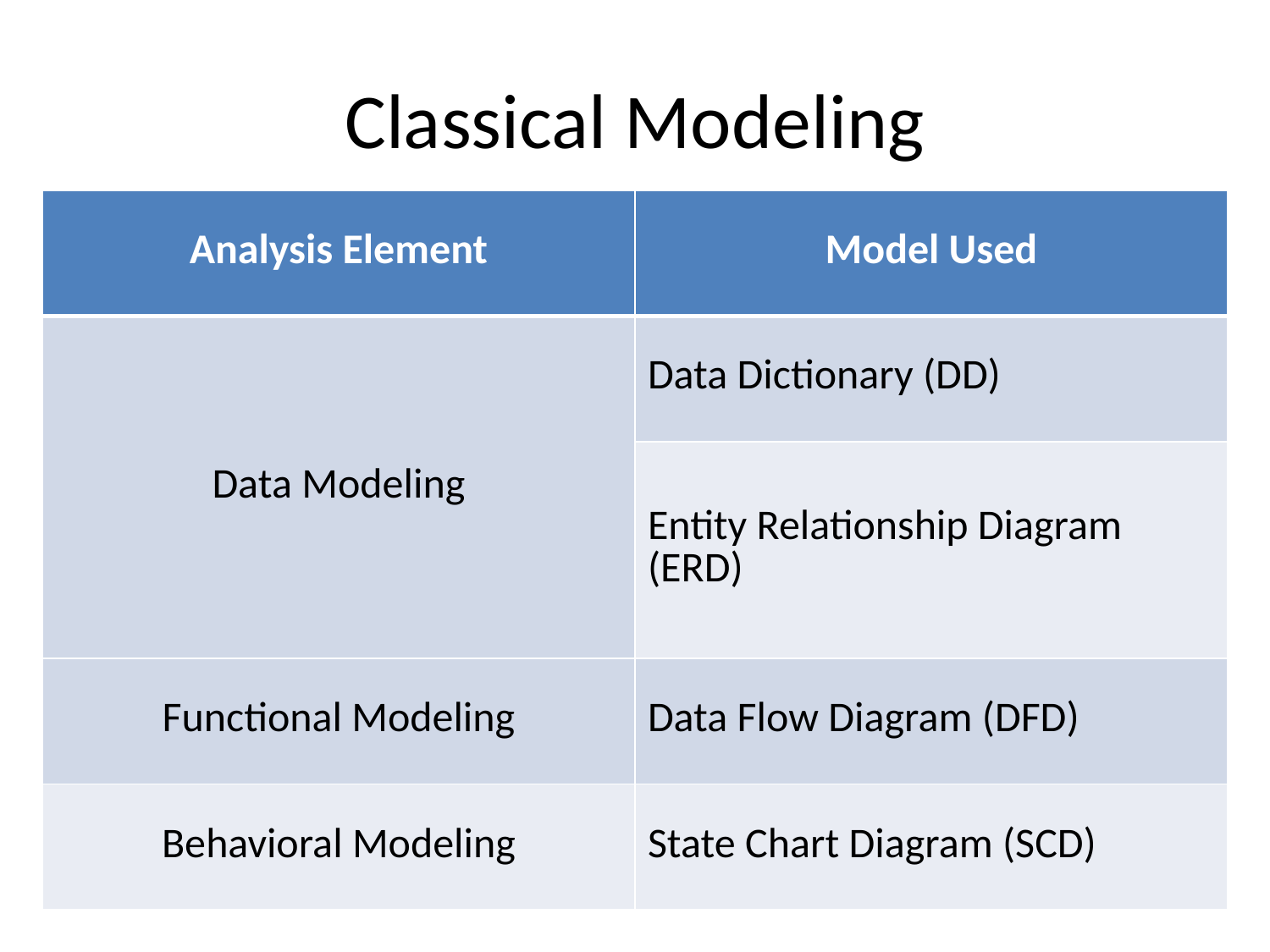

# Classical Modeling
| Analysis Element | Model Used |
| --- | --- |
| Data Modeling | Data Dictionary (DD) |
|  | Entity Relationship Diagram (ERD) |
| Functional Modeling | Data Flow Diagram (DFD) |
| Behavioral Modeling | State Chart Diagram (SCD) |